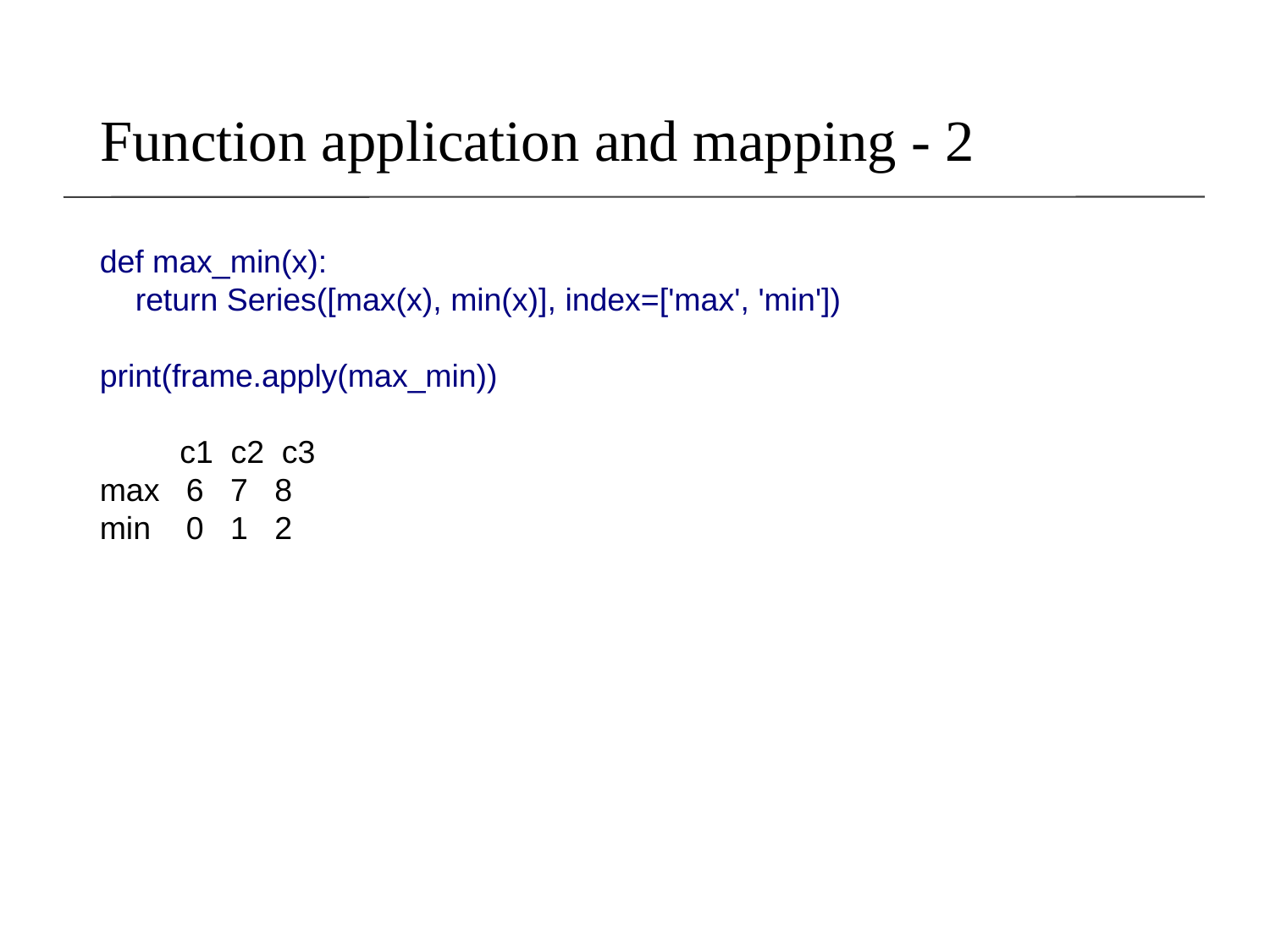

# Function application and mapping - 2
def max_min(x):
    return Series([max(x), min(x)], index=['max', 'min'])

print(frame.apply(max_min))

         c1  c2  c3
max   6   7   8
min    0   1   2